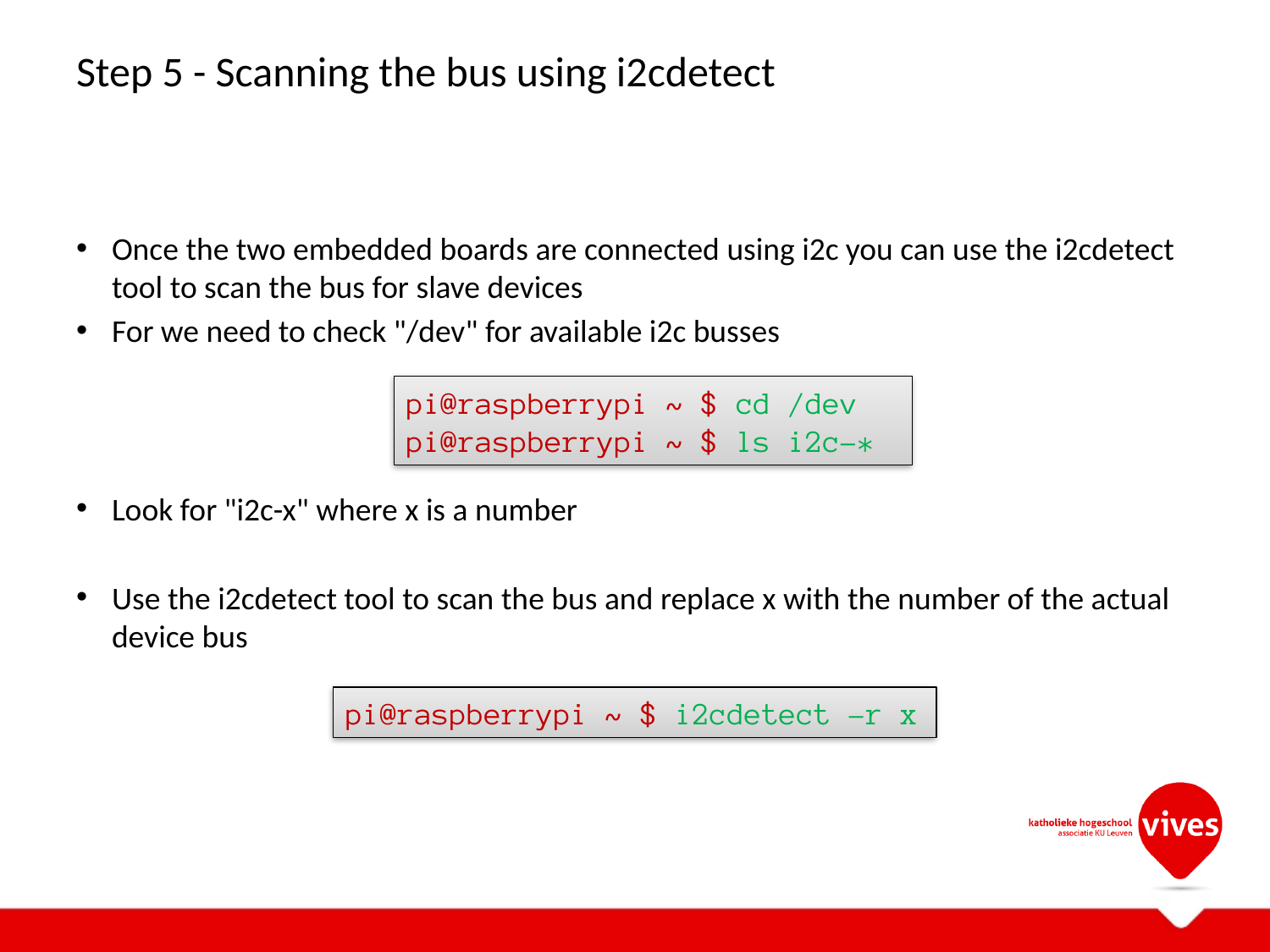

# Step 5 - Scanning the bus using i2cdetect
Once the two embedded boards are connected using i2c you can use the i2cdetect tool to scan the bus for slave devices
For we need to check "/dev" for available i2c busses

Look for "i2c-x" where x is a number

Use the i2cdetect tool to scan the bus and replace x with the number of the actual device bus

pi@raspberrypi ~ $ cd /dev
pi@raspberrypi ~ $ ls i2c-*
pi@raspberrypi ~ $ i2cdetect –r x